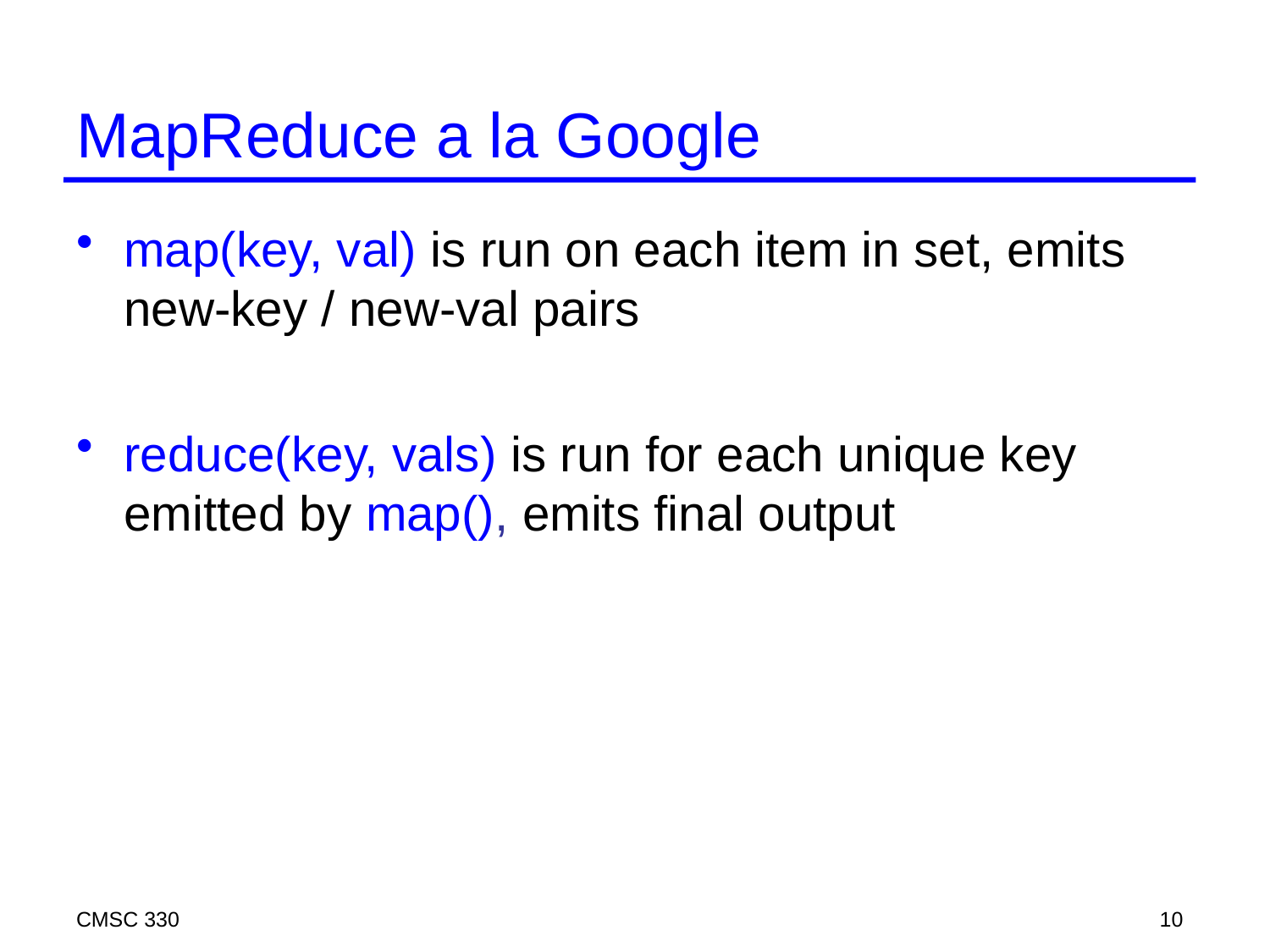

# MapReduce a la Google
map(key, val) is run on each item in set, emits new-key / new-val pairs

reduce(key, vals) is run for each unique key emitted by map(), emits final output

CMSC 330
10